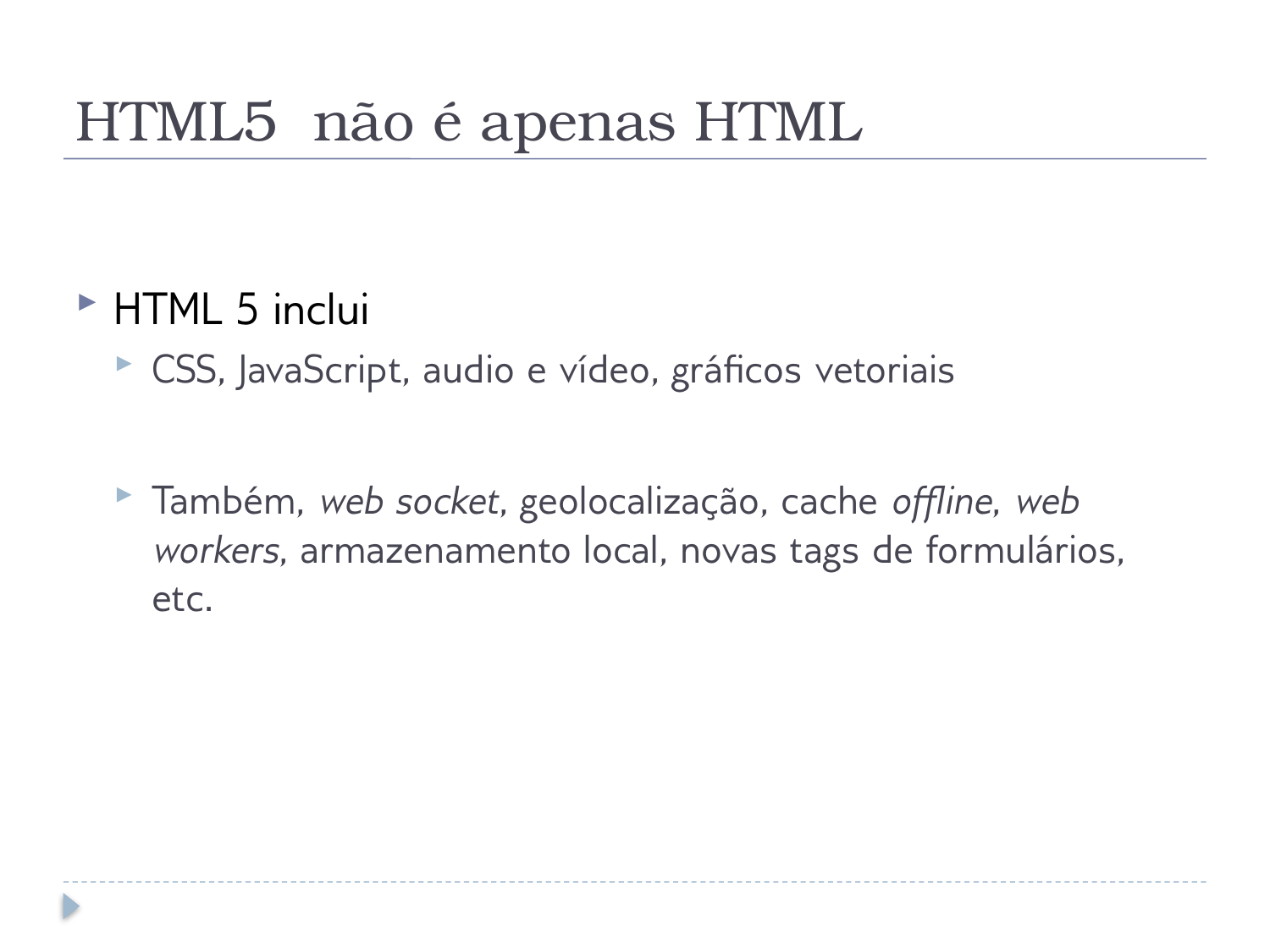

# HTML5  não é apenas HTML

HTML 5 inclui
CSS, JavaScript, audio e vídeo, gráficos vetoriais

Também, web socket, geolocalização, cache offline, web workers, armazenamento local, novas tags de formulários, etc.